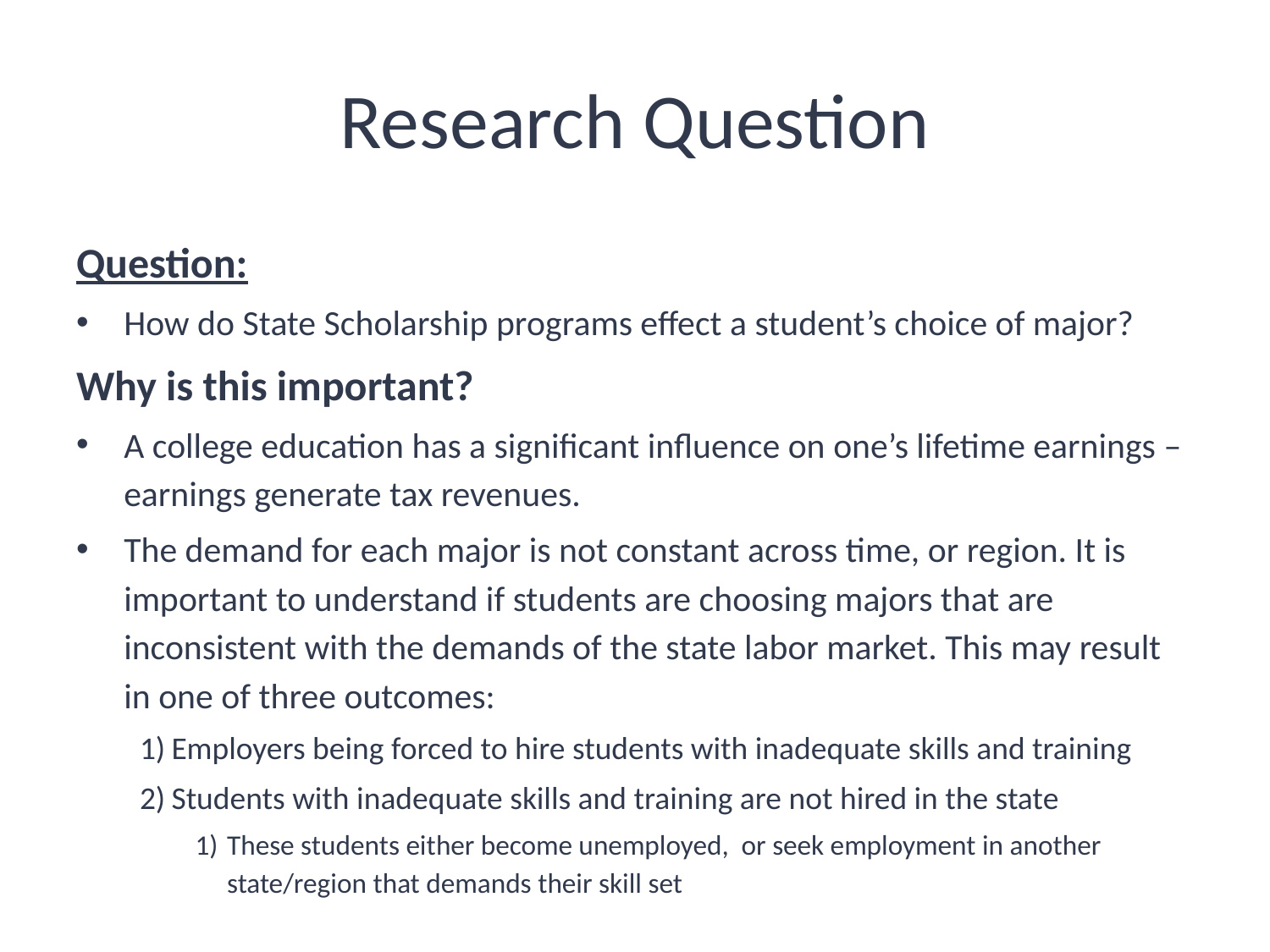

# Research Question
Question:
How do State Scholarship programs effect a student’s choice of major?
Why is this important?
A college education has a significant influence on one’s lifetime earnings – earnings generate tax revenues.
The demand for each major is not constant across time, or region. It is important to understand if students are choosing majors that are inconsistent with the demands of the state labor market. This may result in one of three outcomes:
Employers being forced to hire students with inadequate skills and training
Students with inadequate skills and training are not hired in the state
These students either become unemployed,  or seek employment in another state/region that demands their skill set